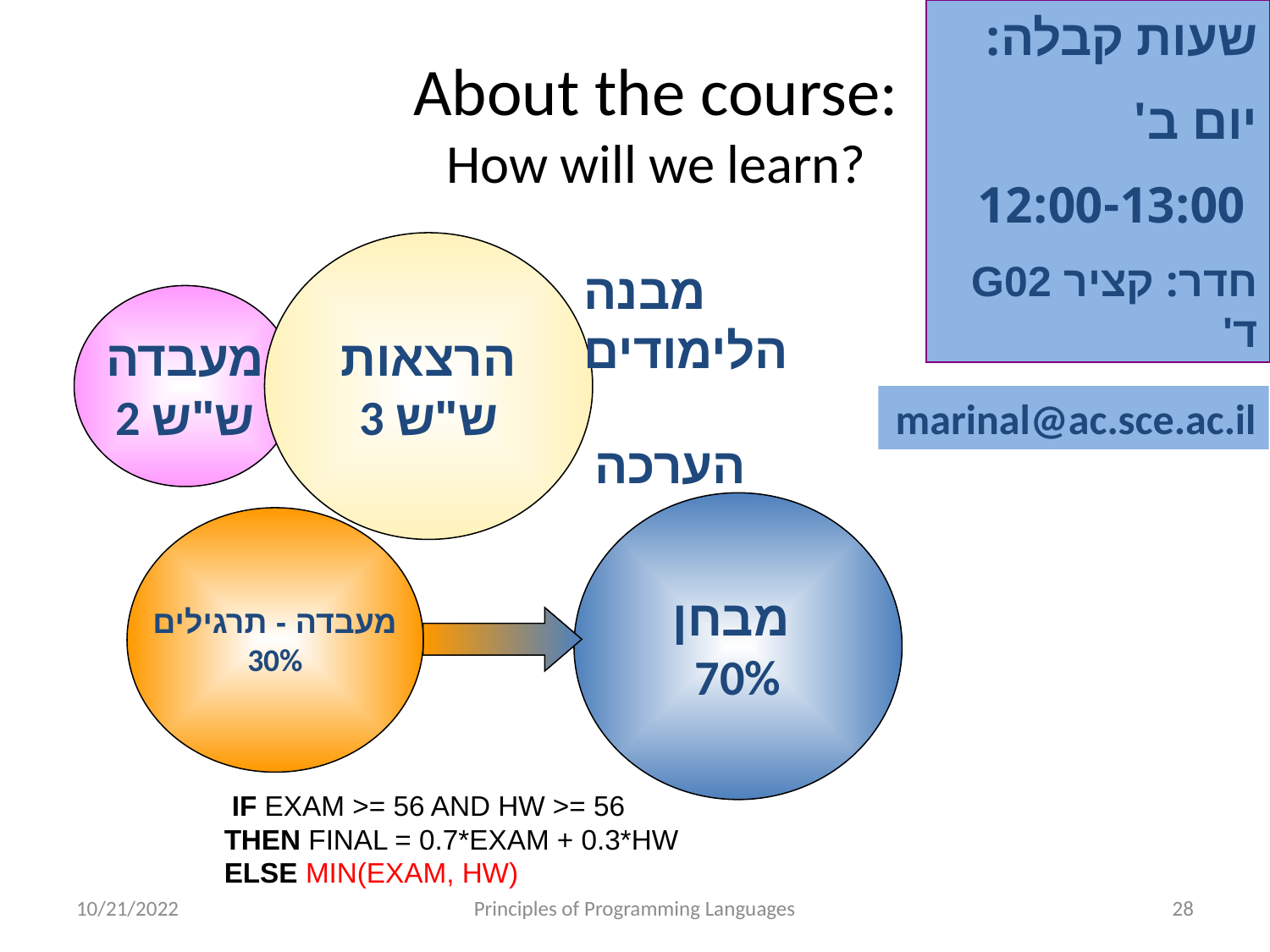

שעות קבלה:
יום ב'
 12:00-13:00
חדר: קציר G02 ד'
About the course:
How will we learn?
הרצאות
3 ש"ש
מבנה הלימודים
מעבדה
2 ש"ש
marinal@ac.sce.ac.il
הערכה
מבחן
70%
מעבדה - תרגילים
30%

IF EXAM >= 56 AND HW >= 56
THEN FINAL = 0.7*EXAM + 0.3*HW
ELSE MIN(EXAM, HW)
10/21/2022
Principles of Programming Languages
28